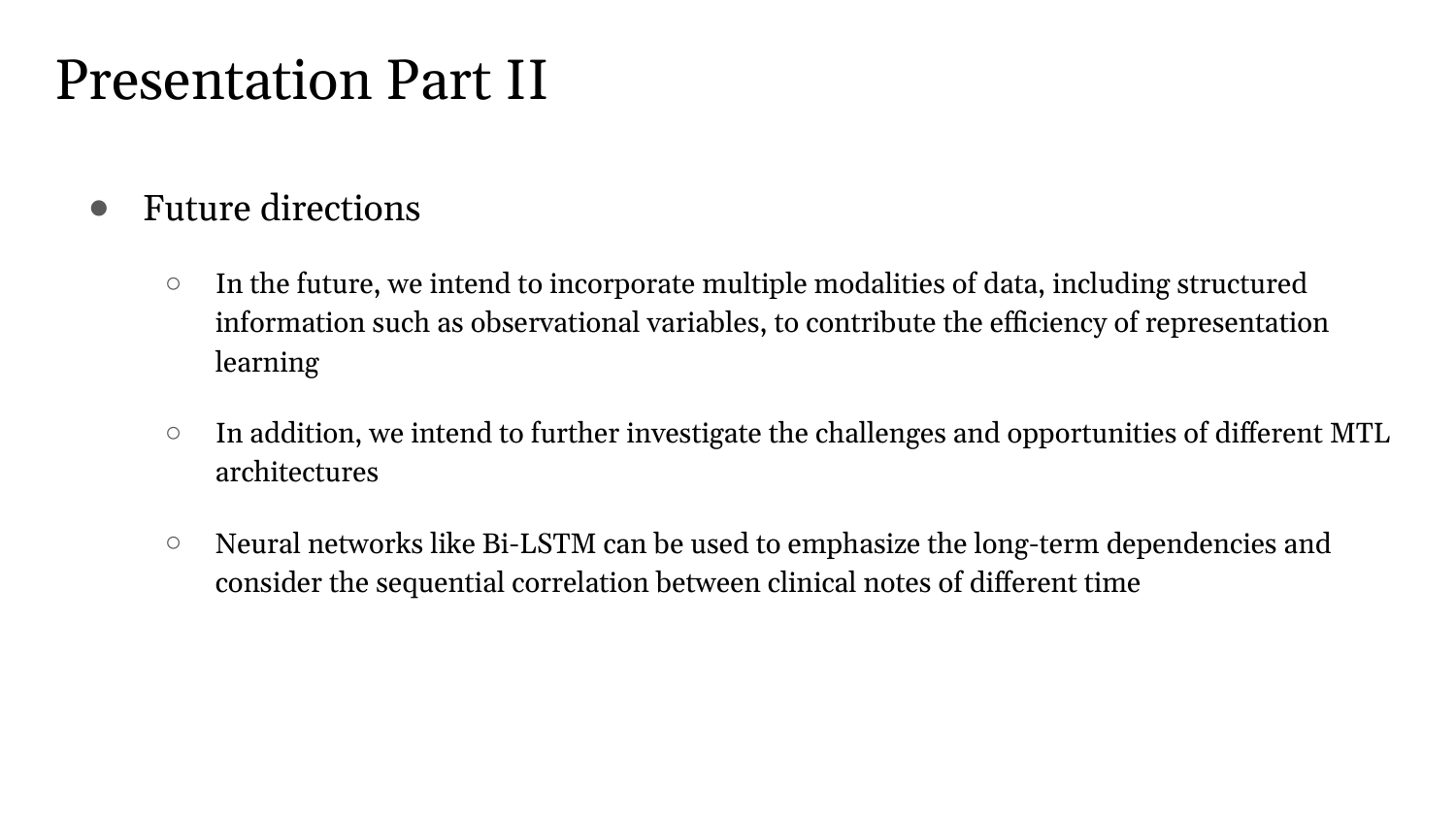

Presentation Part II
Future directions
In the future, we intend to incorporate multiple modalities of data, including structured information such as observational variables, to contribute the efficiency of representation learning
In addition, we intend to further investigate the challenges and opportunities of different MTL architectures
Neural networks like Bi-LSTM can be used to emphasize the long-term dependencies and consider the sequential correlation between clinical notes of different time